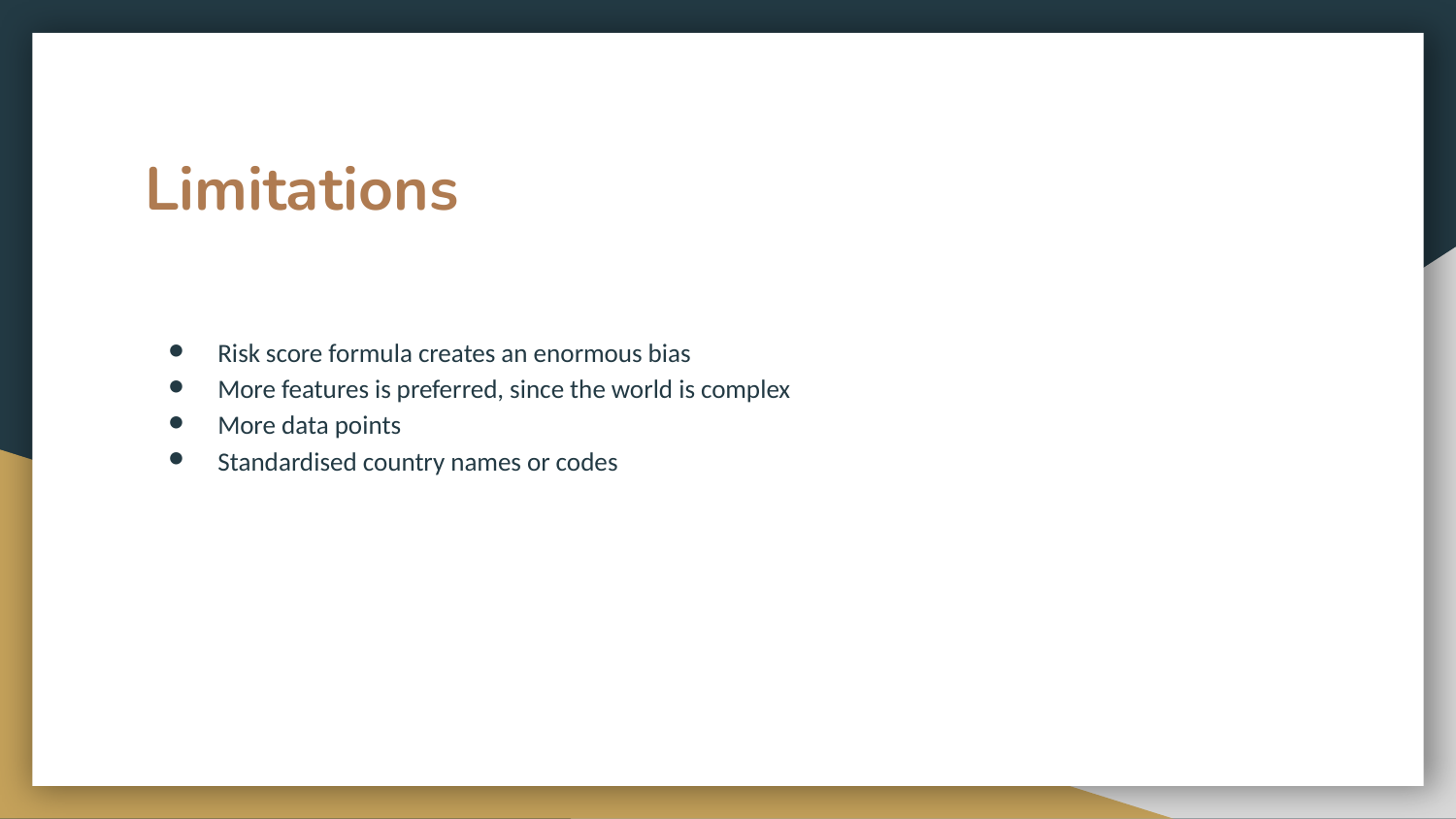

# Limitations
Risk score formula creates an enormous bias
More features is preferred, since the world is complex
More data points
Standardised country names or codes